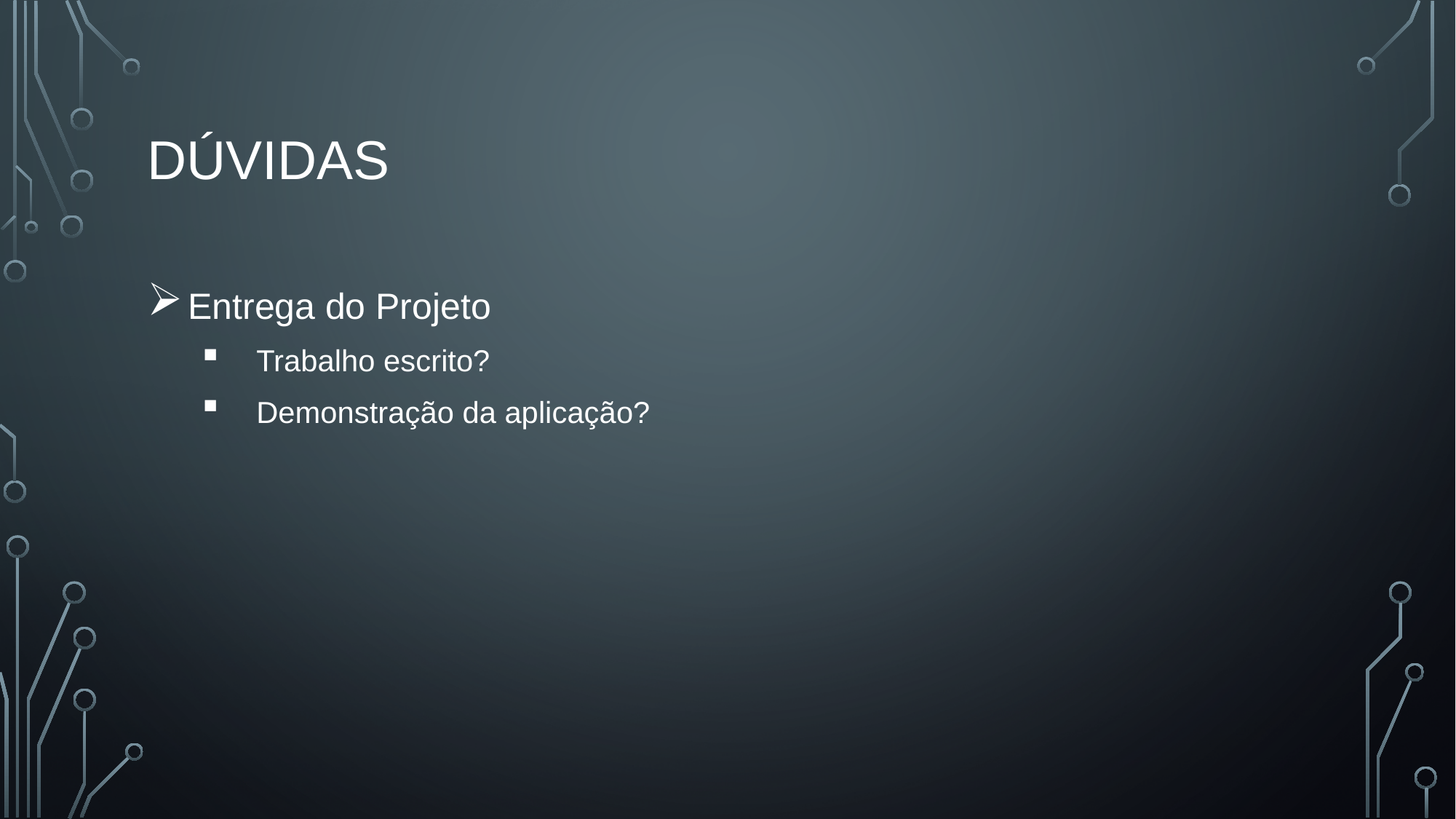

# Dúvidas
Entrega do Projeto
Trabalho escrito?
Demonstração da aplicação?